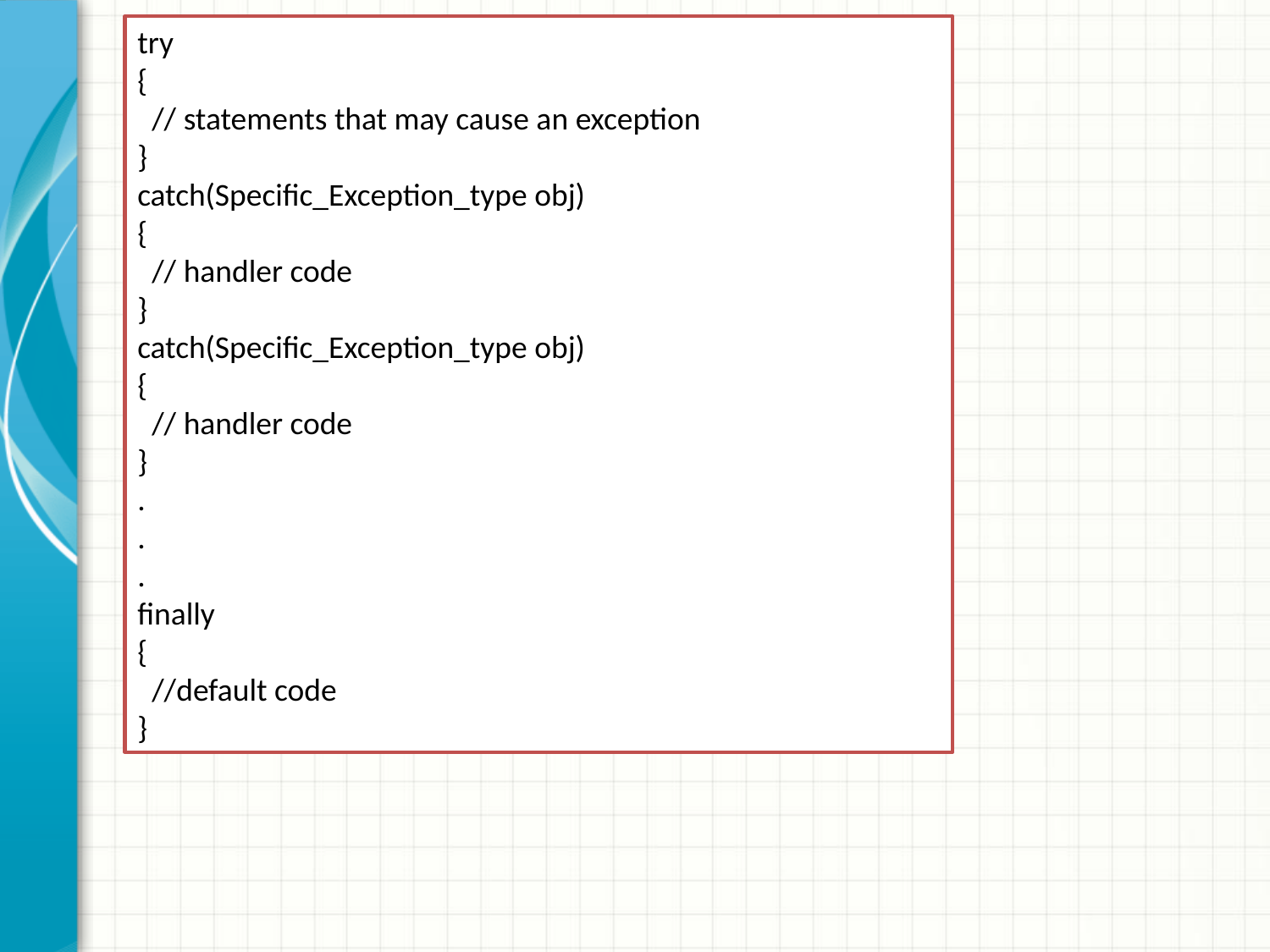

try
{
  // statements that may cause an exception
}
catch(Specific_Exception_type obj)
{
  // handler code
}
catch(Specific_Exception_type obj)
{
  // handler code
}
.
.
.
finally
{
  //default code
}